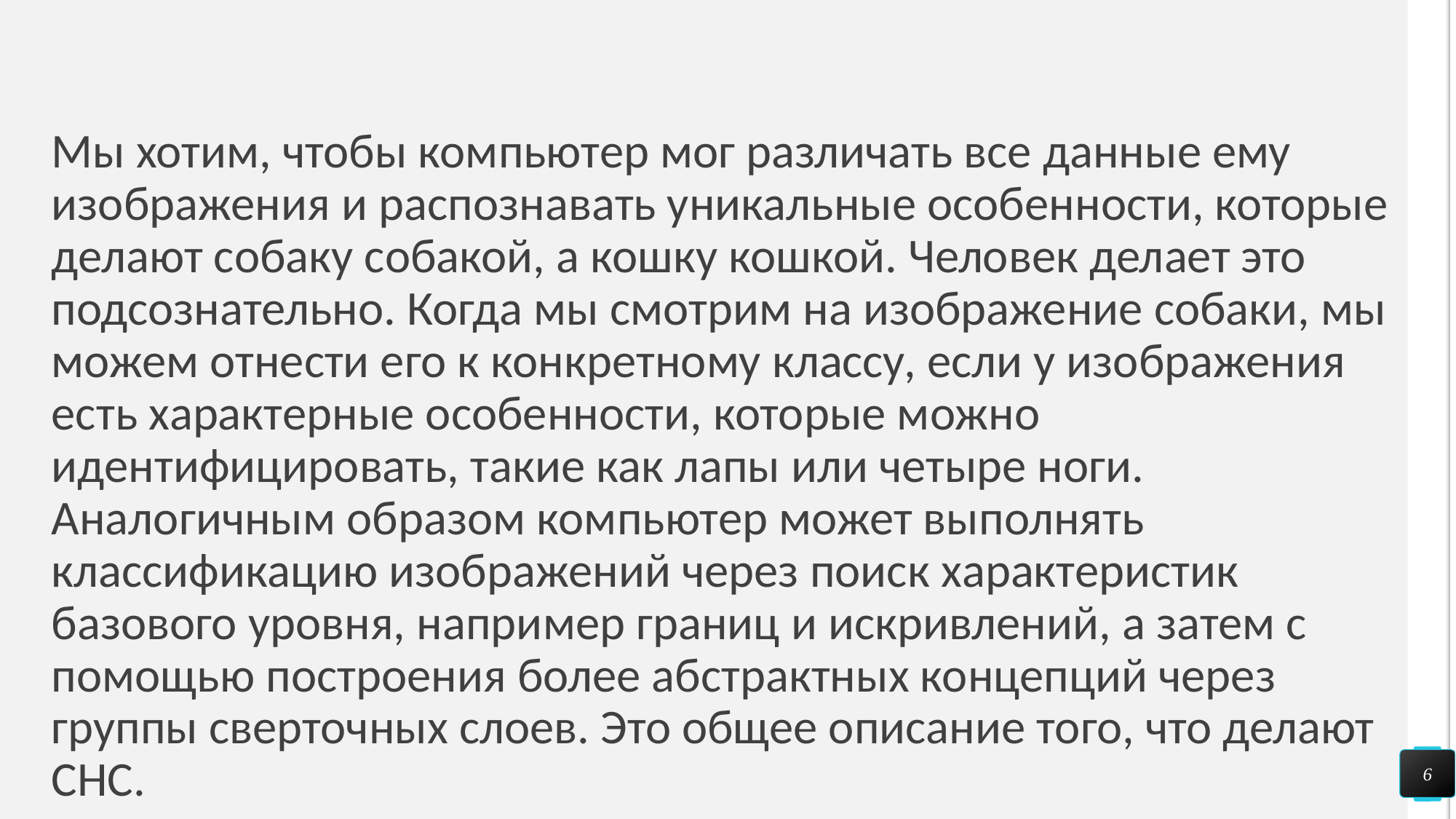

#
Мы хотим, чтобы компьютер мог различать все данные ему изображения и распознавать уникальные особенности, которые делают собаку собакой, а кошку кошкой. Человек делает это подсознательно. Когда мы смотрим на изображение собаки, мы можем отнести его к конкретному классу, если у изображения есть характерные особенности, которые можно идентифицировать, такие как лапы или четыре ноги. Аналогичным образом компьютер может выполнять классификацию изображений через поиск характеристик базового уровня, например границ и искривлений, а затем с помощью построения более абстрактных концепций через группы сверточных слоев. Это общее описание того, что делают СНС.
6